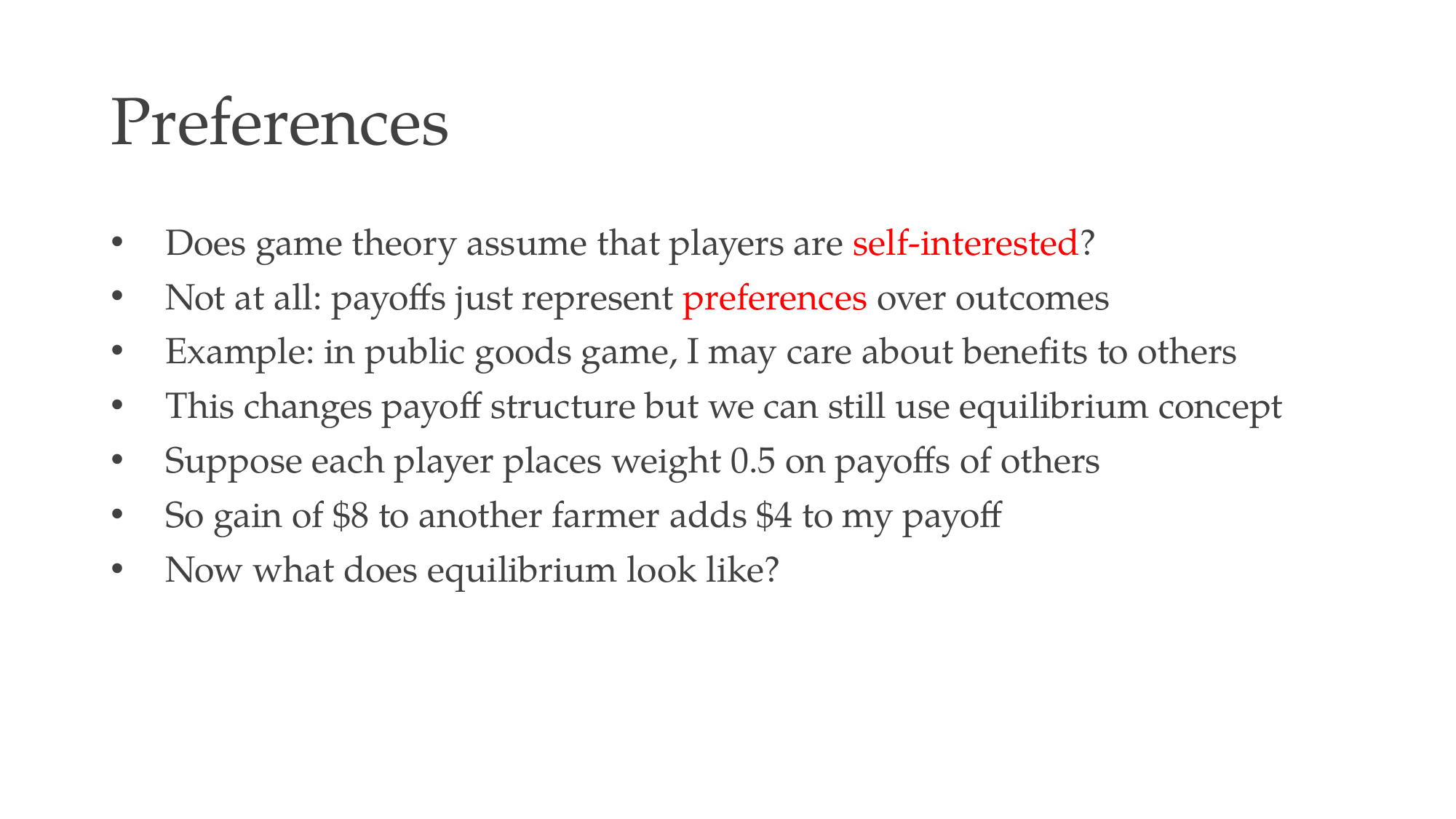

# Preferences
Does game theory assume that players are self-interested?
Not at all: payoffs just represent preferences over outcomes
Example: in public goods game, I may care about benefits to others
This changes payoff structure but we can still use equilibrium concept
Suppose each player places weight 0.5 on payoffs of others
So gain of $8 to another farmer adds $4 to my payoff
Now what does equilibrium look like?